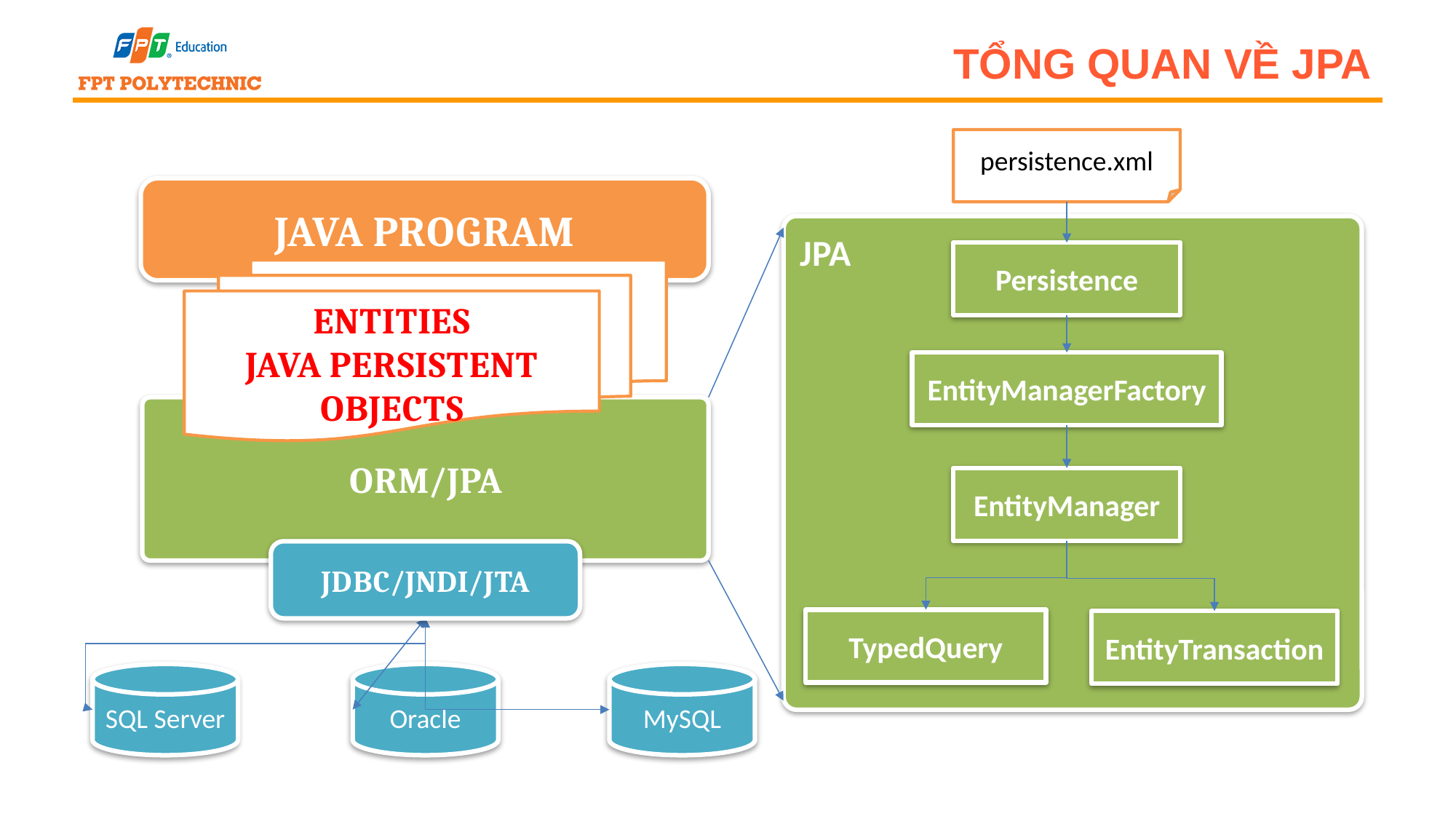

# Tổng quan về JPA
persistence.xml
Java Program

JPA
Persistence
Entities
Java Persistent Objects
EntityManagerFactory
ORM/JPA
EntityManager
JDBC/JNDI/JTA
TypedQuery
EntityTransaction
SQL Server
Oracle
MySQL